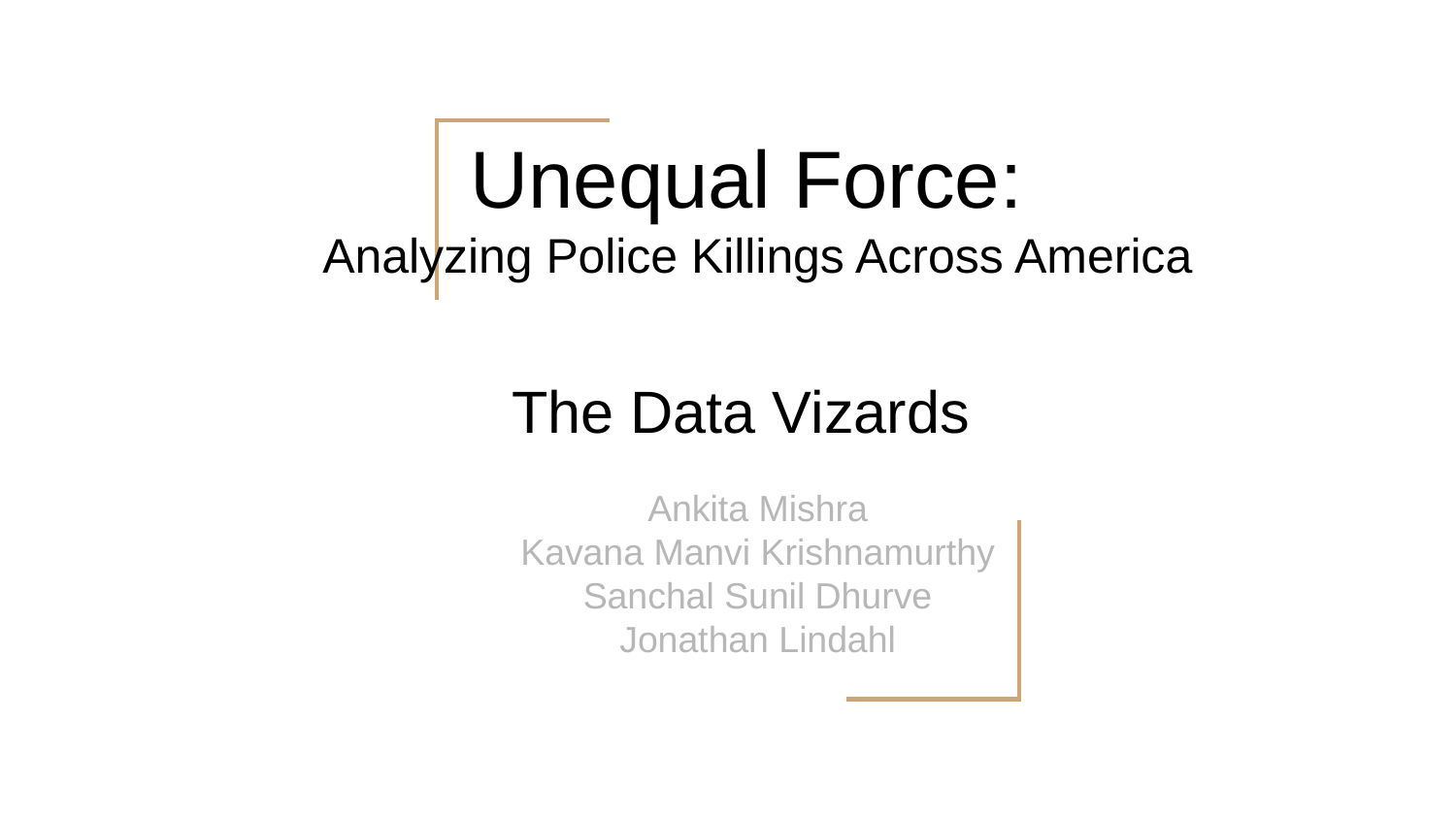

# Unequal Force:
Analyzing Police Killings Across America

The Data Vizards

Ankita Mishra
Kavana Manvi Krishnamurthy
Sanchal Sunil Dhurve
Jonathan Lindahl